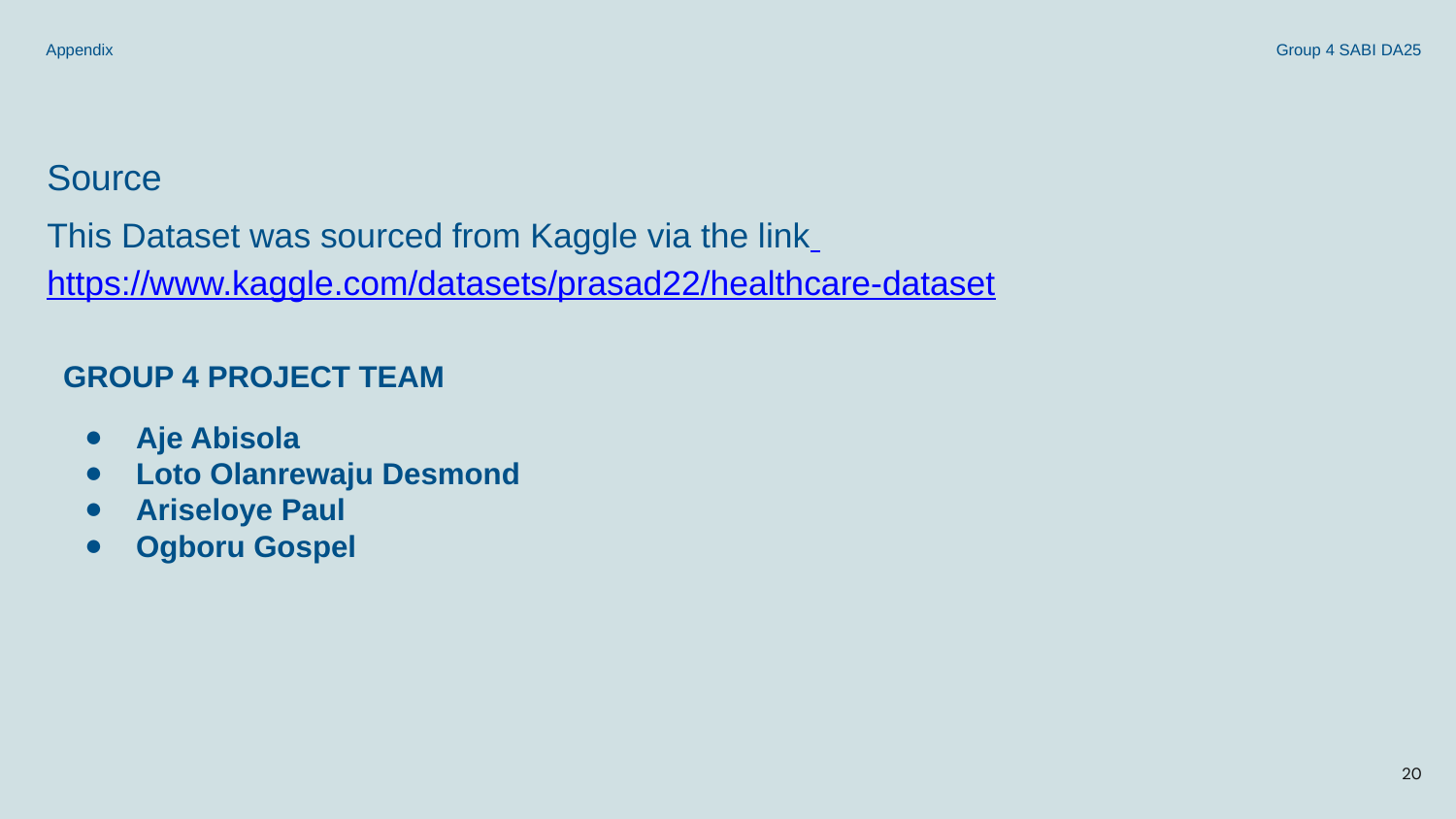

Appendix
Group 4 SABI DA25
Source
This Dataset was sourced from Kaggle via the link https://www.kaggle.com/datasets/prasad22/healthcare-dataset

GROUP 4 PROJECT TEAM
Aje Abisola
Loto Olanrewaju Desmond
Ariseloye Paul
Ogboru Gospel

20